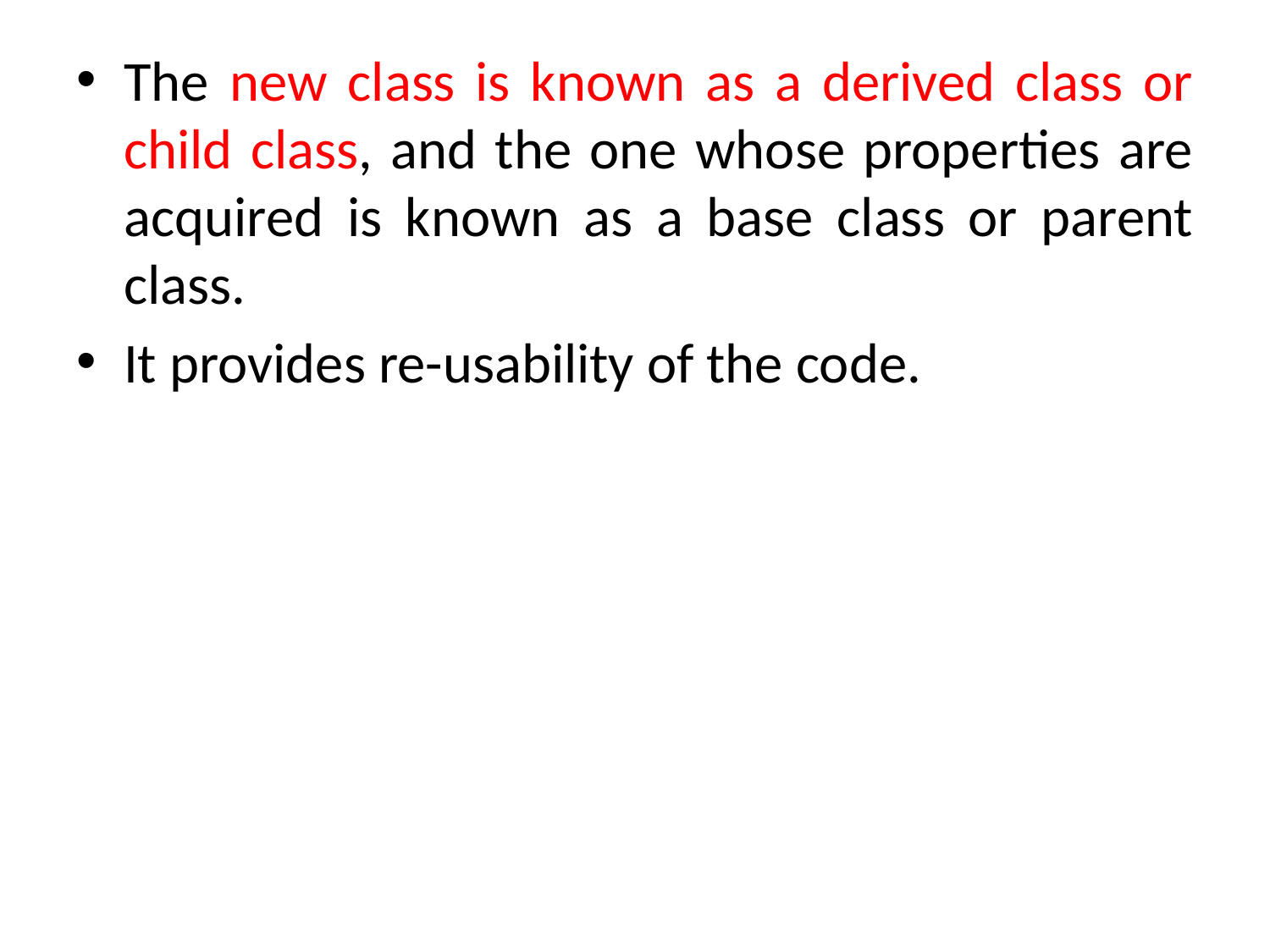

#
The new class is known as a derived class or child class, and the one whose properties are acquired is known as a base class or parent class.
It provides re-usability of the code.